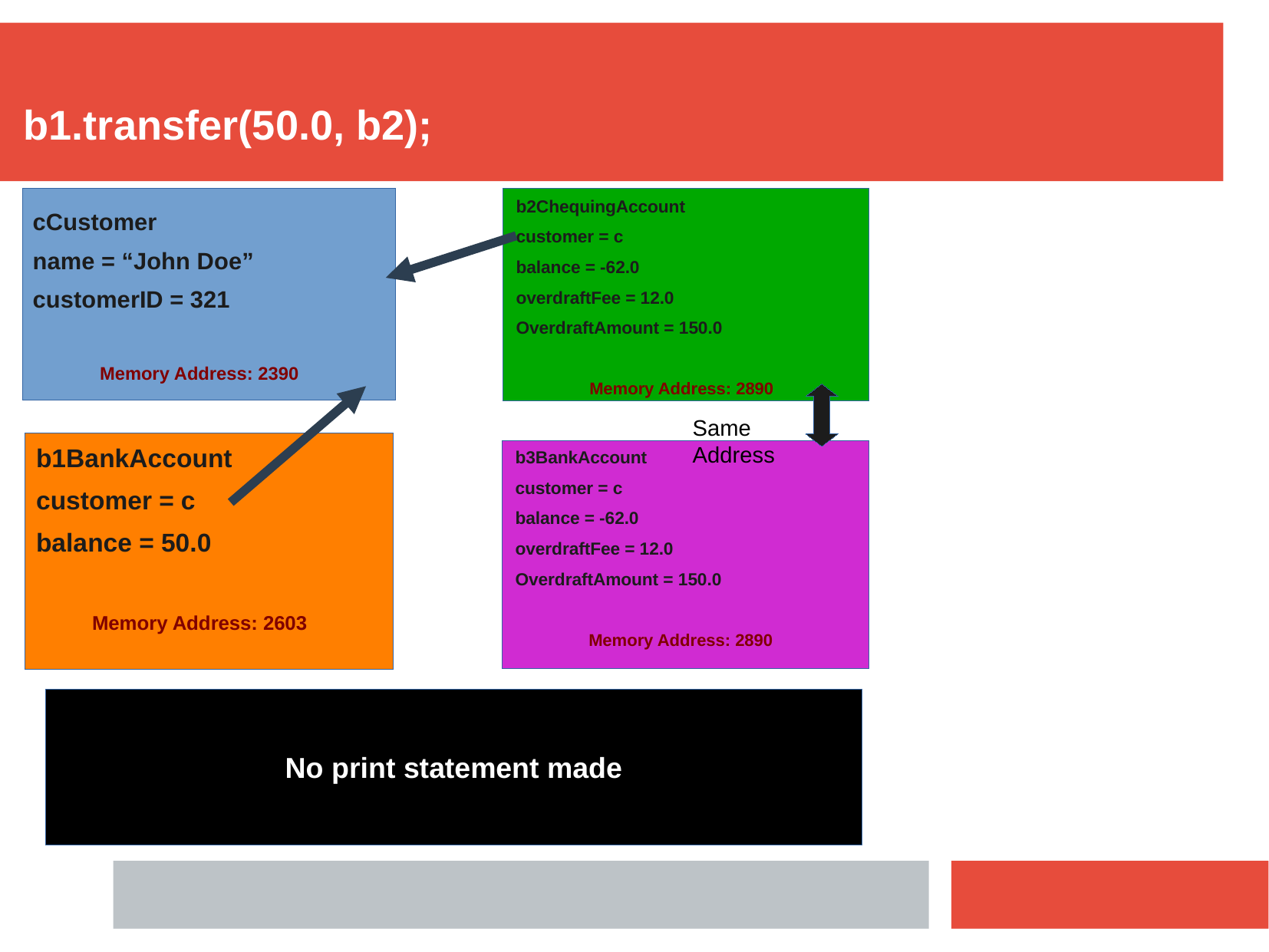

b1.transfer(50.0, b2);

b2ChequingAccount
customer = c
balance = -62.0
overdraftFee = 12.0
OverdraftAmount = 150.0

Memory Address: 2890
cCustomer
name = “John Doe”
customerID = 321

Memory Address: 2390

Same Address

b1BankAccount
customer = c
balance = 50.0

Memory Address: 2603
b3BankAccount
customer = c
balance = -62.0
overdraftFee = 12.0
OverdraftAmount = 150.0

Memory Address: 2890
No print statement made